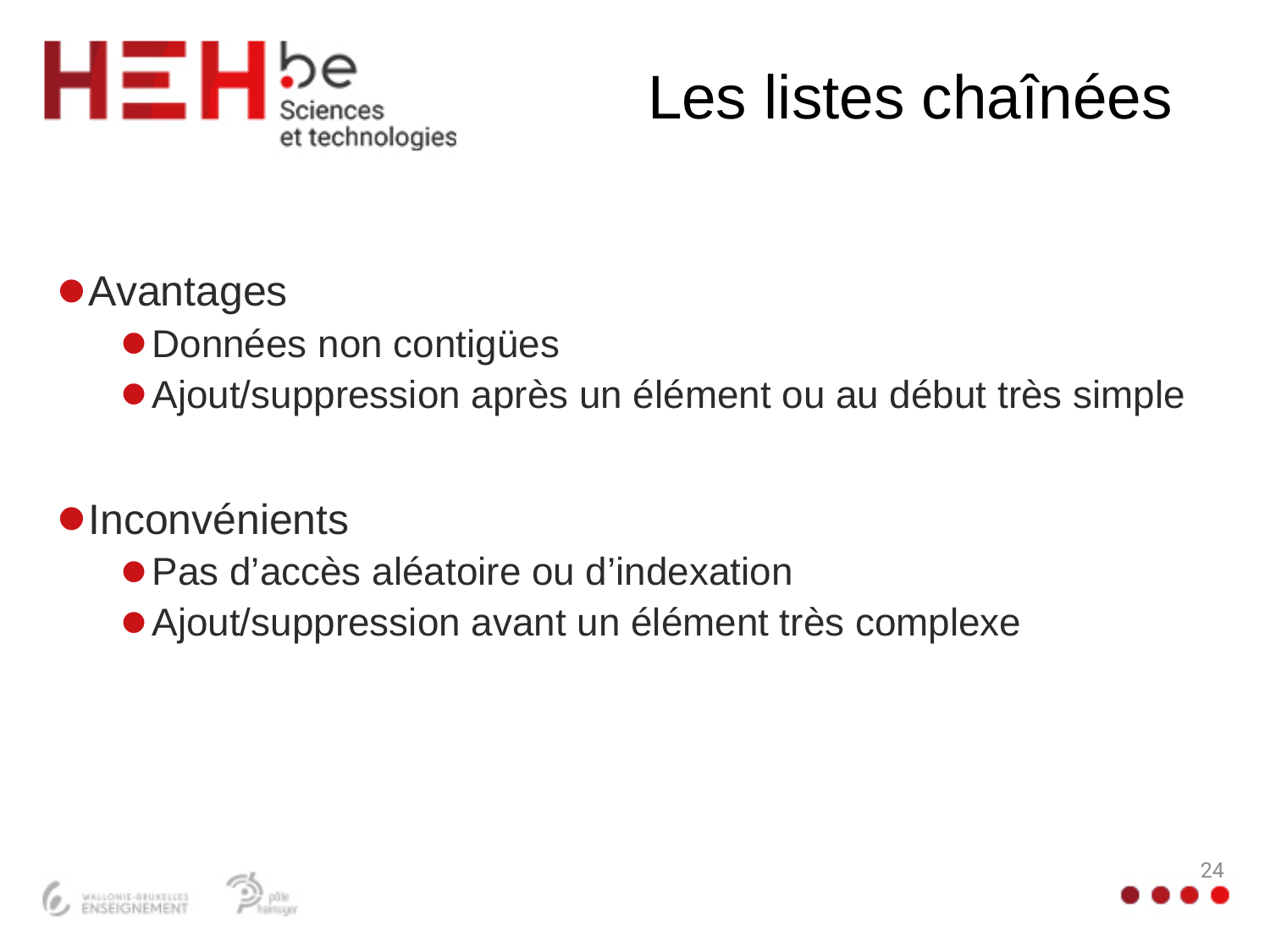

# Les listes chaînées
Avantages
Données non contigües
Ajout/suppression après un élément ou au début très simple

Inconvénients
Pas d’accès aléatoire ou d’indexation
Ajout/suppression avant un élément très complexe
24